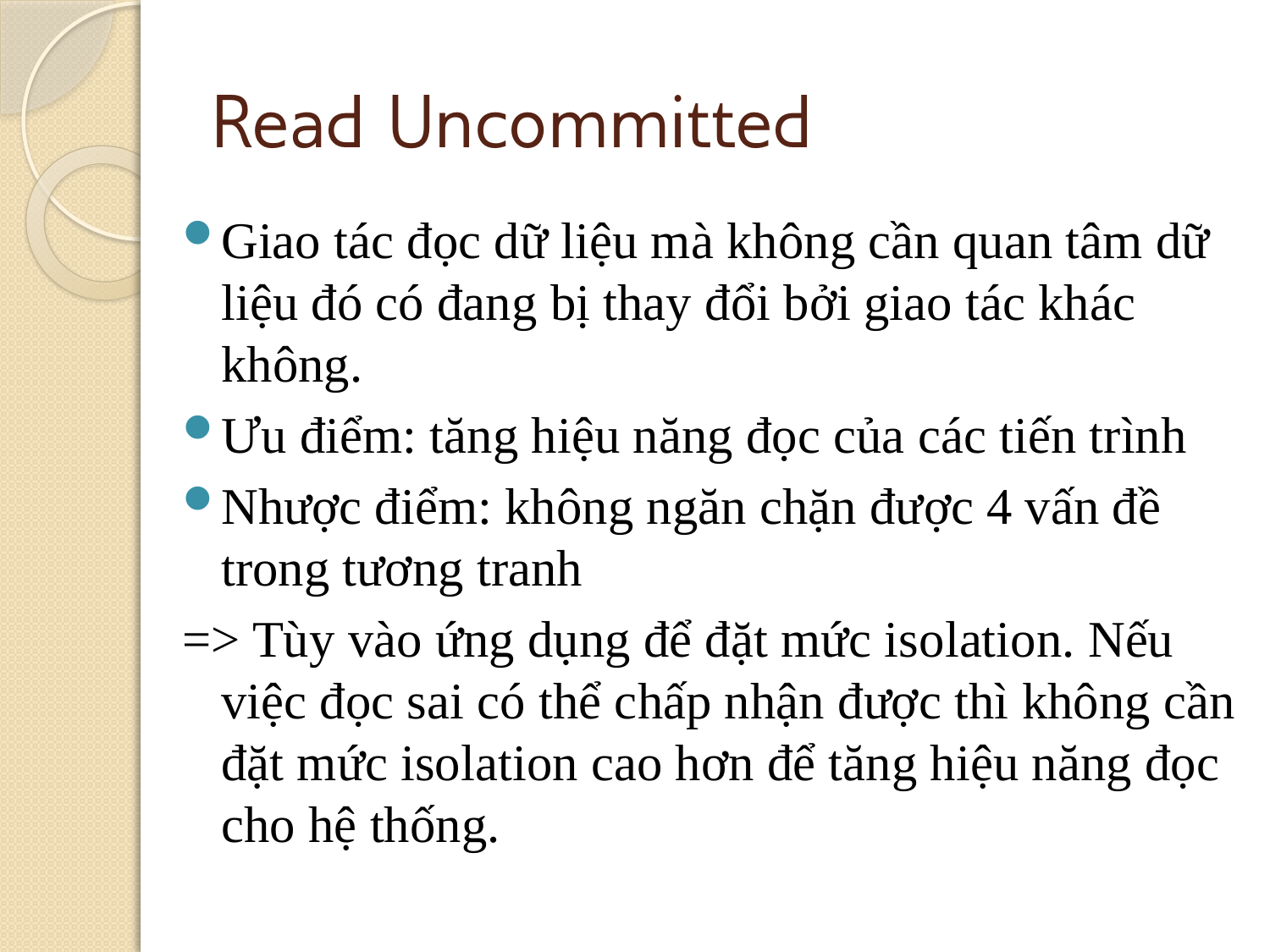

# Read Uncommitted
Giao tác đọc dữ liệu mà không cần quan tâm dữ liệu đó có đang bị thay đổi bởi giao tác khác không.
Ưu điểm: tăng hiệu năng đọc của các tiến trình
Nhược điểm: không ngăn chặn được 4 vấn đề trong tương tranh
=> Tùy vào ứng dụng để đặt mức isolation. Nếu việc đọc sai có thể chấp nhận được thì không cần đặt mức isolation cao hơn để tăng hiệu năng đọc cho hệ thống.